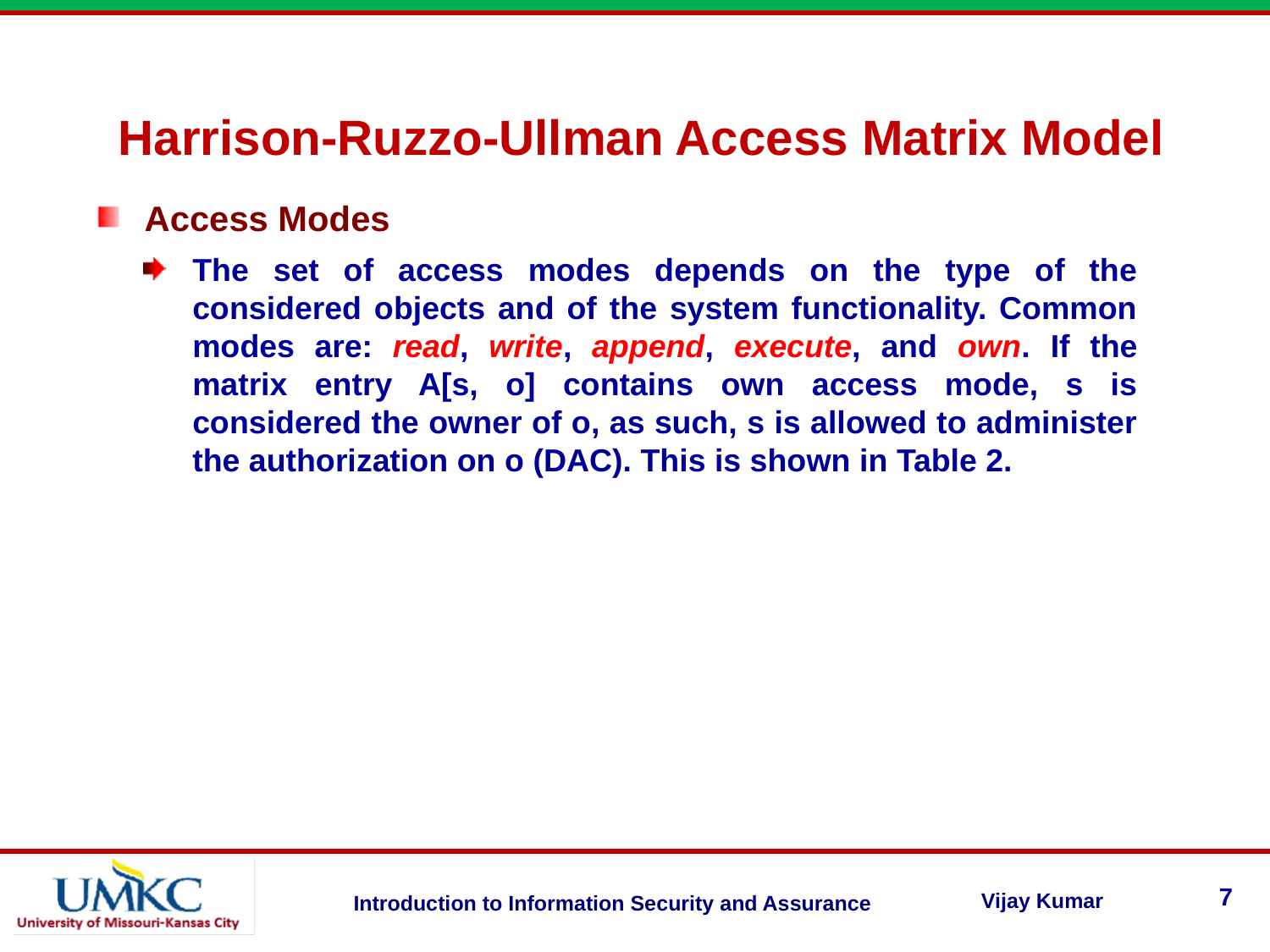

Harrison-Ruzzo-Ullman Access Matrix Model
Access Modes
The set of access modes depends on the type of the considered objects and of the system functionality. Common modes are: read, write, append, execute, and own. If the matrix entry A[s, o] contains own access mode, s is considered the owner of o, as such, s is allowed to administer the authorization on o (DAC). This is shown in Table 2.
7